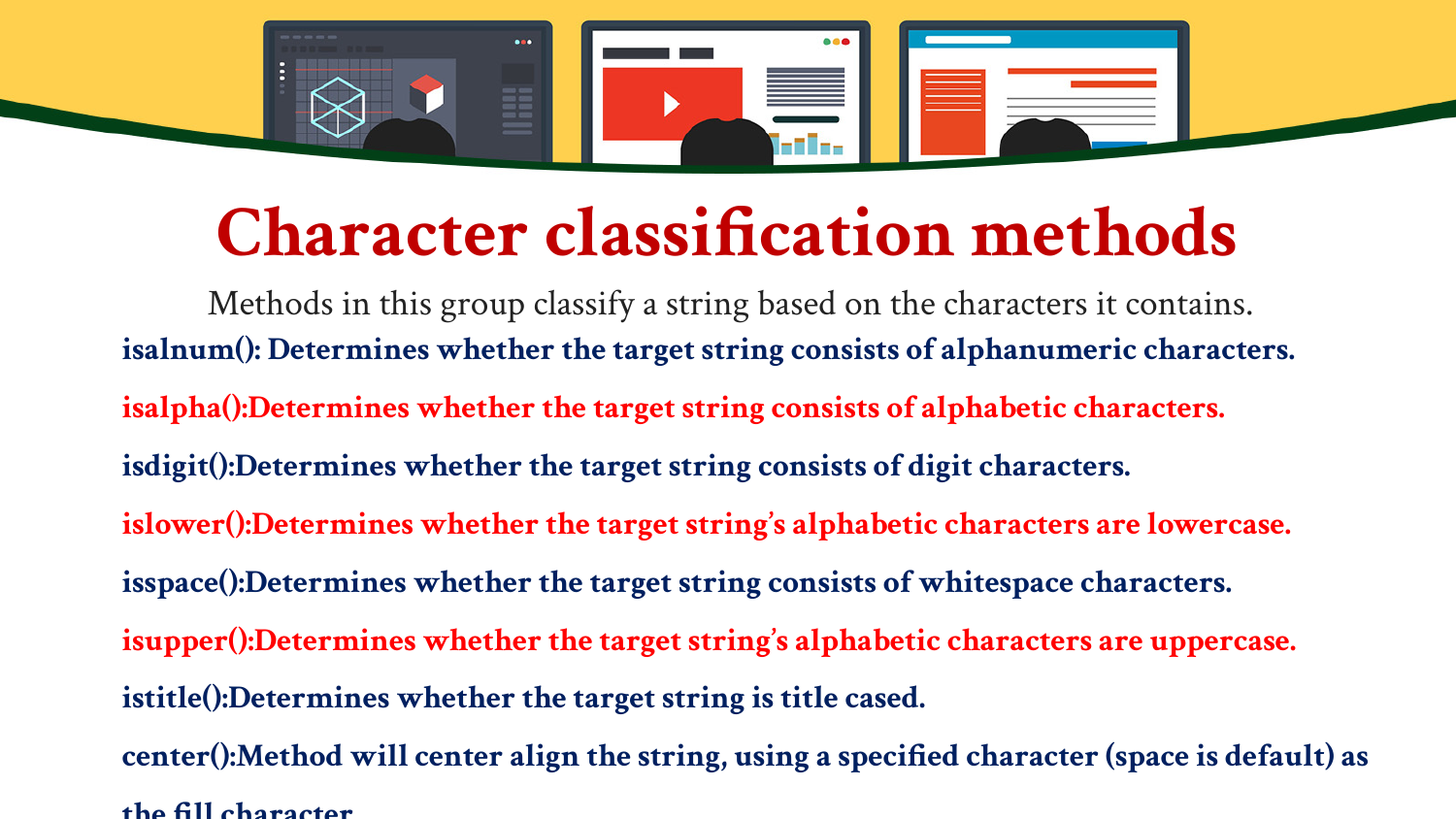

# Character classification methods
Methods in this group classify a string based on the characters it contains.
isalnum(): Determines whether the target string consists of alphanumeric characters.
isalpha():Determines whether the target string consists of alphabetic characters.
isdigit():Determines whether the target string consists of digit characters.
islower():Determines whether the target string’s alphabetic characters are lowercase.
isspace():Determines whether the target string consists of whitespace characters.
isupper():Determines whether the target string’s alphabetic characters are uppercase.
istitle():Determines whether the target string is title cased.
center():Method will center align the string, using a specified character (space is default) as the fill character.